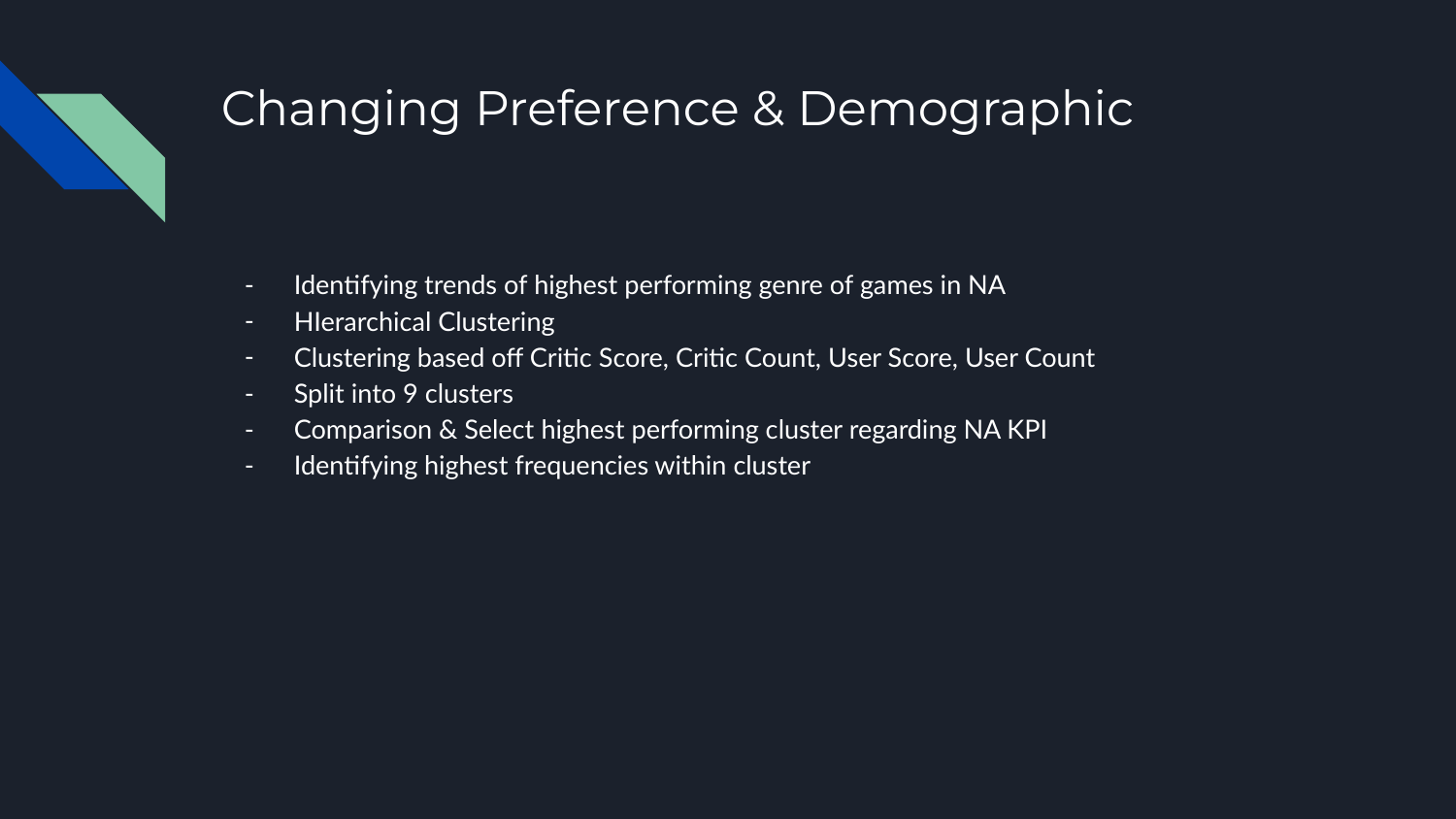

# Changing Preference & Demographic
Identifying trends of highest performing genre of games in NA
HIerarchical Clustering
Clustering based off Critic Score, Critic Count, User Score, User Count
Split into 9 clusters
Comparison & Select highest performing cluster regarding NA KPI
Identifying highest frequencies within cluster